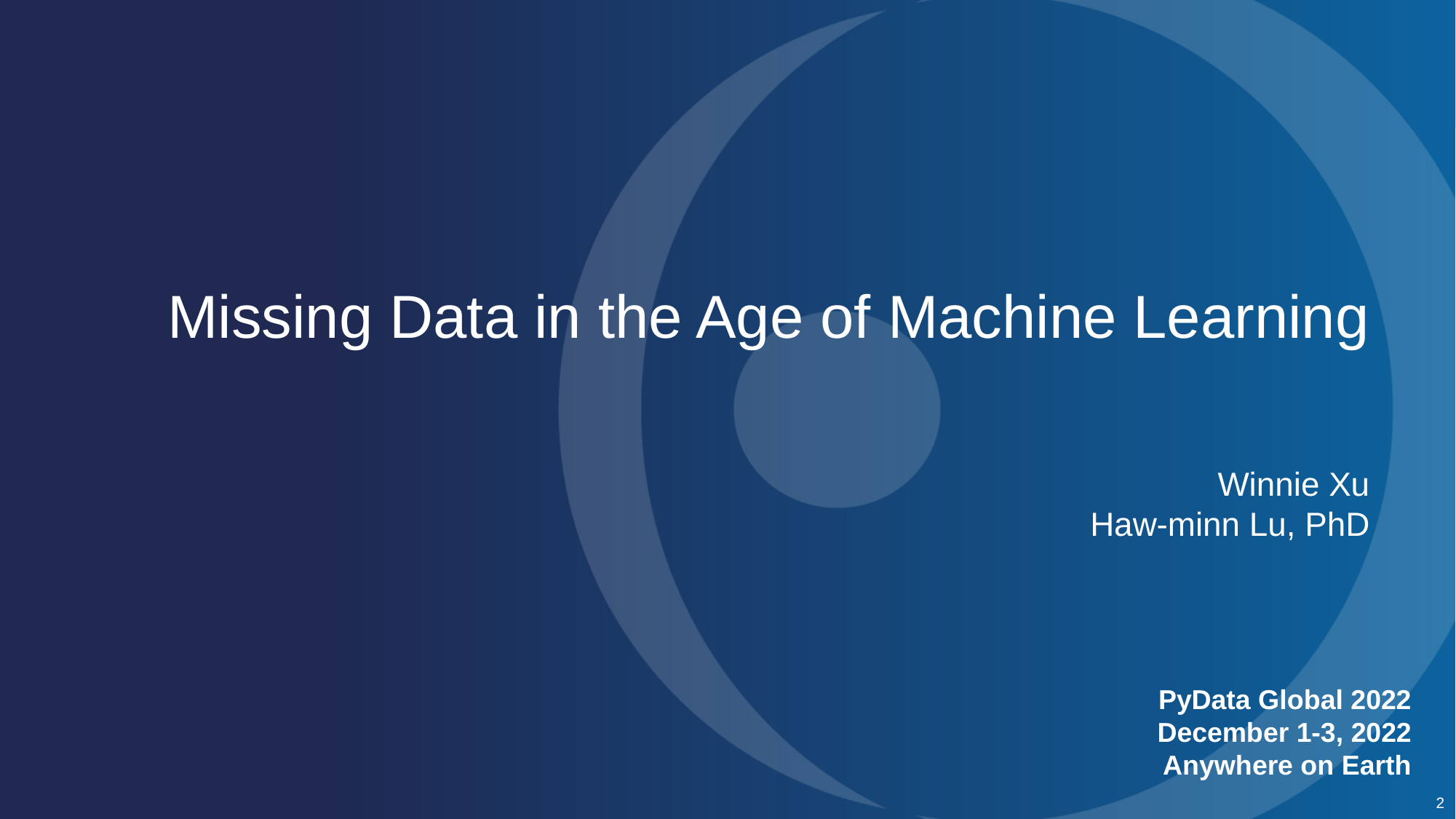

# Missing Data in the Age of Machine Learning Winnie Xu Haw-minn Lu, PhD
PyData Global 2022
December 1-3, 2022
Anywhere on Earth
2